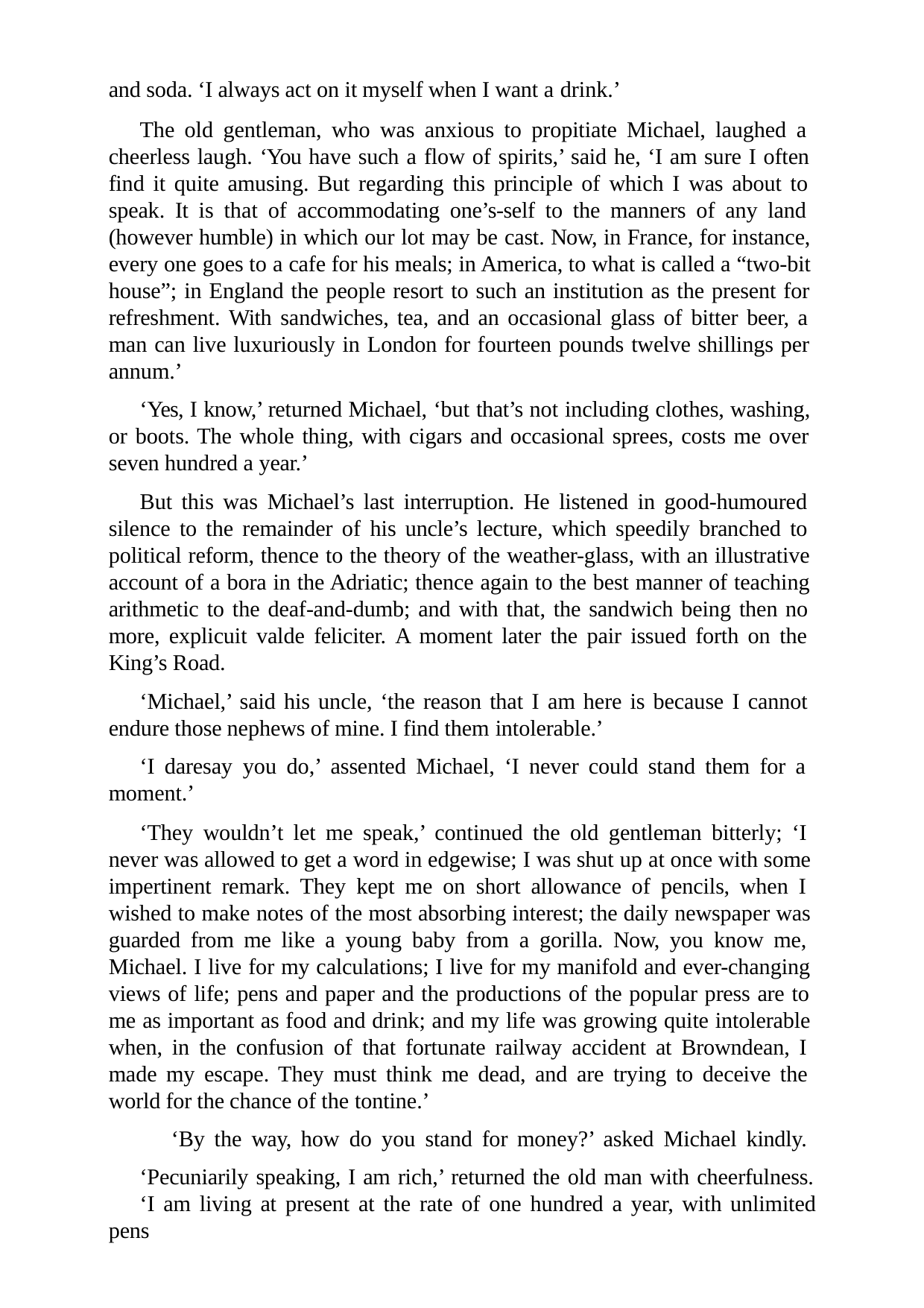

and soda. ‘I always act on it myself when I want a drink.’
The old gentleman, who was anxious to propitiate Michael, laughed a  cheerless laugh. ‘You have such a flow of spirits,’ said he, ‘I am sure I often  find it quite amusing. But regarding this principle of which I was about to  speak. It is that of accommodating one’s-self to the manners of any land  (however humble) in which our lot may be cast. Now, in France, for instance,  every one goes to a cafe for his meals; in America, to what is called a “two-bit  house”; in England the people resort to such an institution as the present for  refreshment. With sandwiches, tea, and an occasional glass of bitter beer, a  man can live luxuriously in London for fourteen pounds twelve shillings per  annum.’
‘Yes, I know,’ returned Michael, ‘but that’s not including clothes, washing,  or boots. The whole thing, with cigars and occasional sprees, costs me over  seven hundred a year.’
But this was Michael’s last interruption. He listened in good-humoured  silence to the remainder of his uncle’s lecture, which speedily branched to  political reform, thence to the theory of the weather-glass, with an illustrative  account of a bora in the Adriatic; thence again to the best manner of teaching  arithmetic to the deaf-and-dumb; and with that, the sandwich being then no  more, explicuit valde feliciter. A moment later the pair issued forth on the  King’s Road.
‘Michael,’ said his uncle, ‘the reason that I am here is because I cannot  endure those nephews of mine. I find them intolerable.’
‘I daresay you do,’ assented Michael, ‘I never could stand them for a  moment.’
‘They wouldn’t let me speak,’ continued the old gentleman bitterly; ‘I  never was allowed to get a word in edgewise; I was shut up at once with some  impertinent remark. They kept me on short allowance of pencils, when I  wished to make notes of the most absorbing interest; the daily newspaper was  guarded from me like a young baby from a gorilla. Now, you know me,  Michael. I live for my calculations; I live for my manifold and ever-changing  views of life; pens and paper and the productions of the popular press are to  me as important as food and drink; and my life was growing quite intolerable  when, in the confusion of that fortunate railway accident at Browndean, I  made my escape. They must think me dead, and are trying to deceive the  world for the chance of the tontine.’
‘By the way, how do you stand for money?’ asked Michael kindly.  ‘Pecuniarily speaking, I am rich,’ returned the old man with cheerfulness.
‘I am living at present at the rate of one hundred a year, with unlimited pens